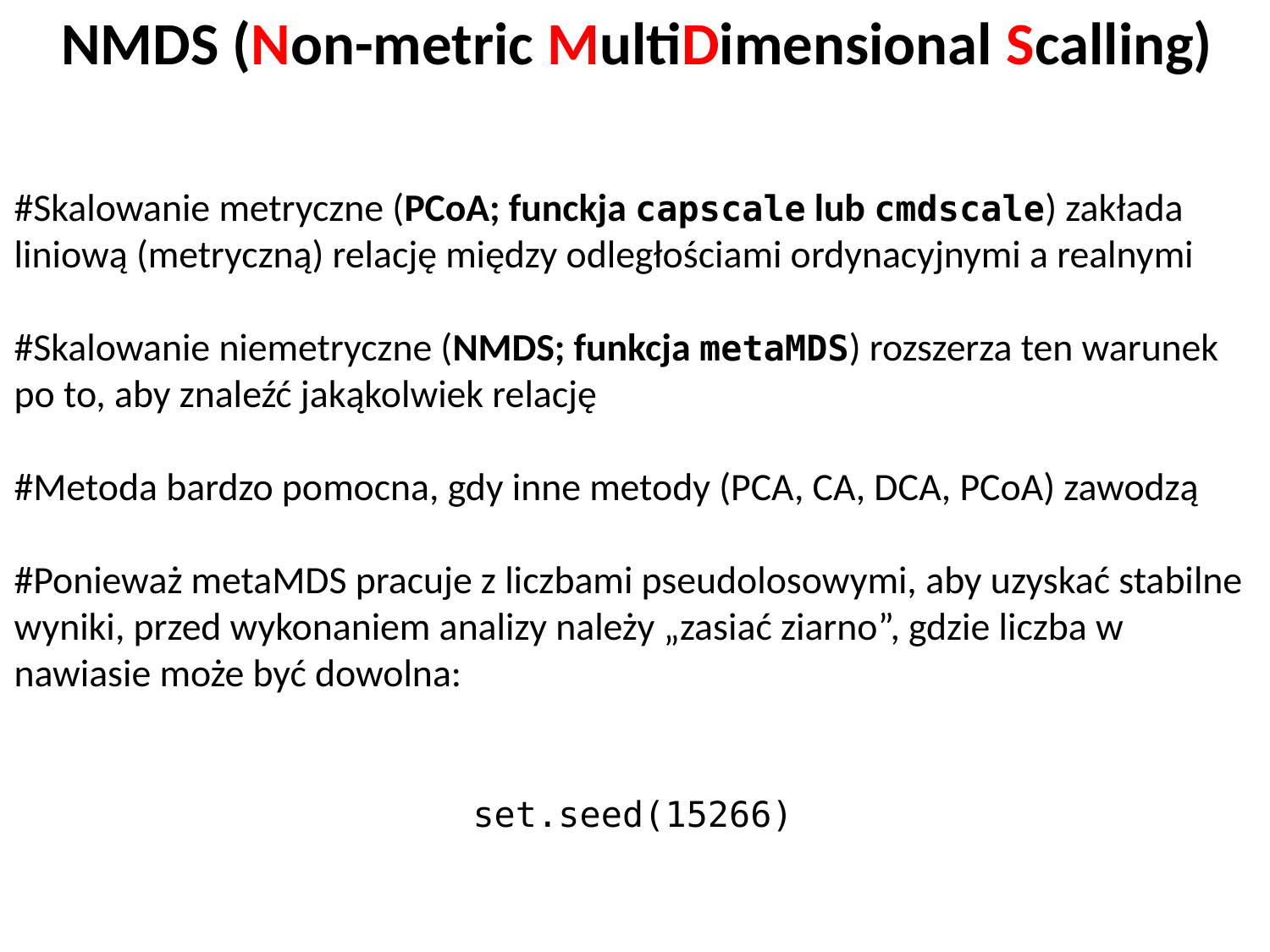

NMDS (Non-metric MultiDimensional Scalling)
#Skalowanie metryczne (PCoA; funckja capscale lub cmdscale) zakłada liniową (metryczną) relację między odległościami ordynacyjnymi a realnymi

#Skalowanie niemetryczne (NMDS; funkcja metaMDS) rozszerza ten warunek po to, aby znaleźć jakąkolwiek relację

#Metoda bardzo pomocna, gdy inne metody (PCA, CA, DCA, PCoA) zawodzą

#Ponieważ metaMDS pracuje z liczbami pseudolosowymi, aby uzyskać stabilne wyniki, przed wykonaniem analizy należy „zasiać ziarno”, gdzie liczba w nawiasie może być dowolna:
set.seed(15266)